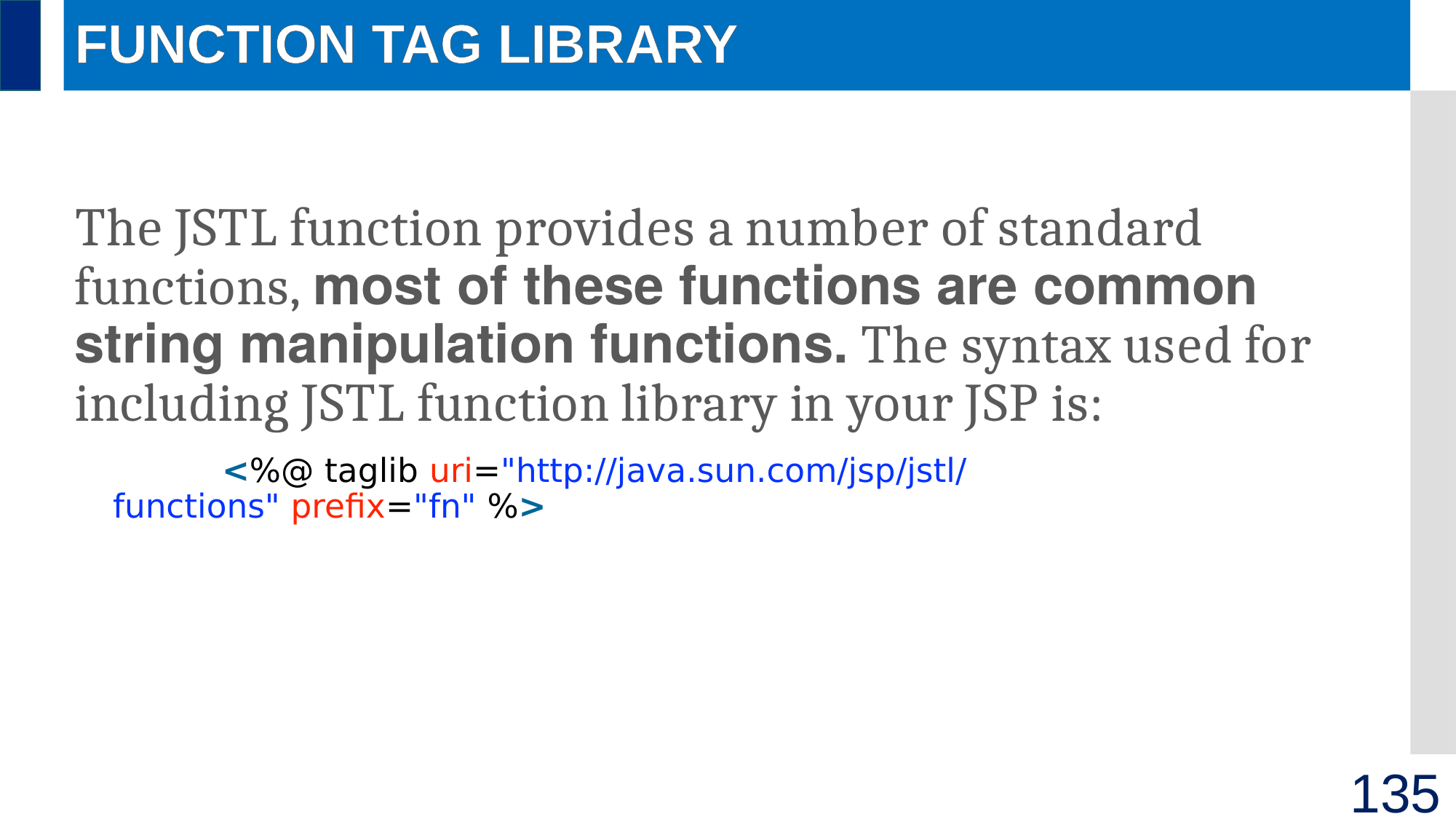

# FUNCTION TAG LIBRARY
The JSTL function provides a number of standard functions, most of these functions are common string manipulation functions. The syntax used for including JSTL function library in your JSP is:

		<%@ taglib uri="http://java.sun.com/jsp/jstl/functions" prefix="fn" %>
135